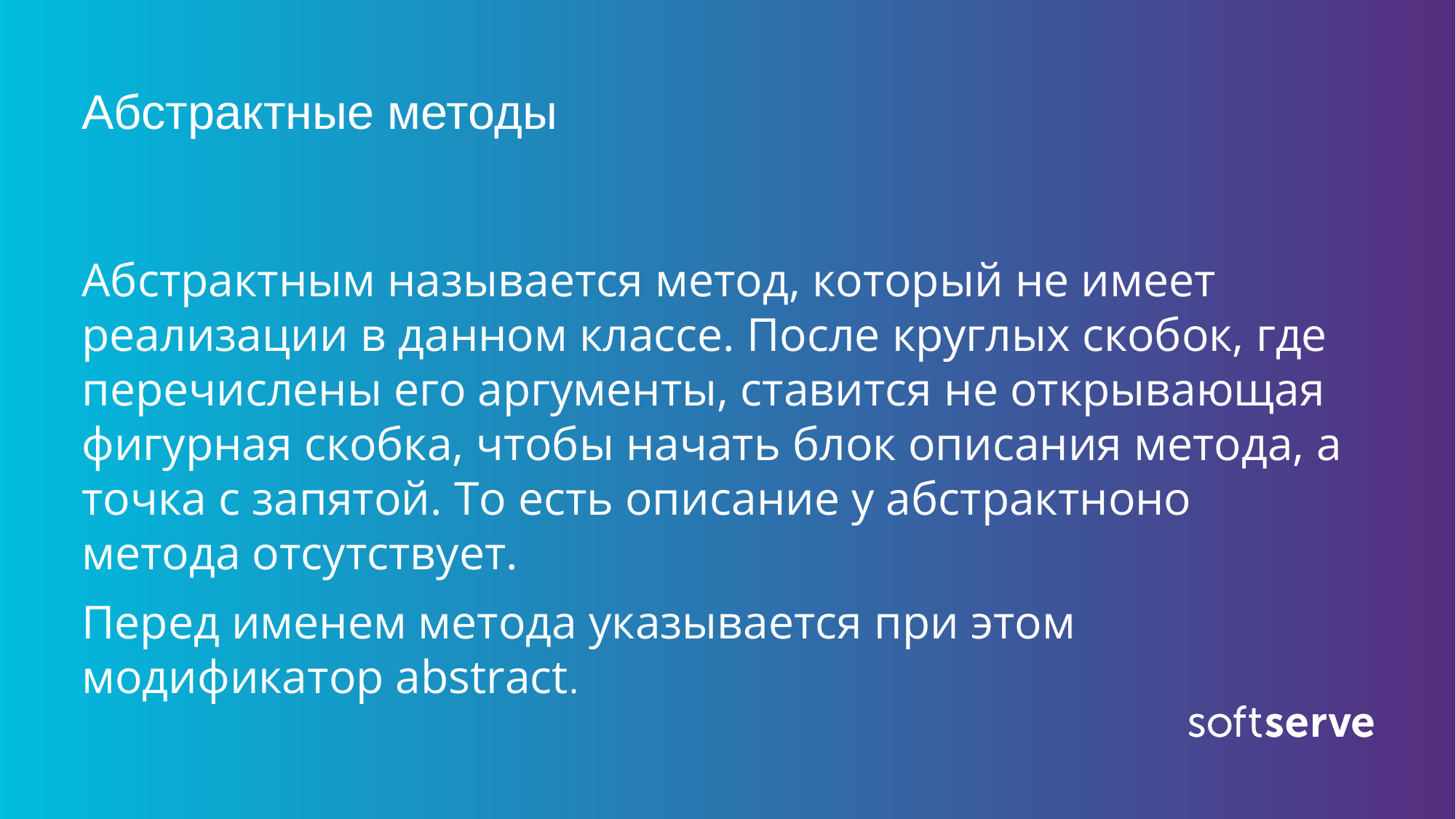

# Абстрактные методы
Абстрактным называется метод, который не имеет реализации в данном классе. После круглых скобок, где перечислены его аргументы, ставится не открывающая фигурная скобка, чтобы начать блок описания метода, а точка с запятой. То есть описание у абстрактноно метода отсутствует.
Перед именем метода указывается при этом модификатор abstract.